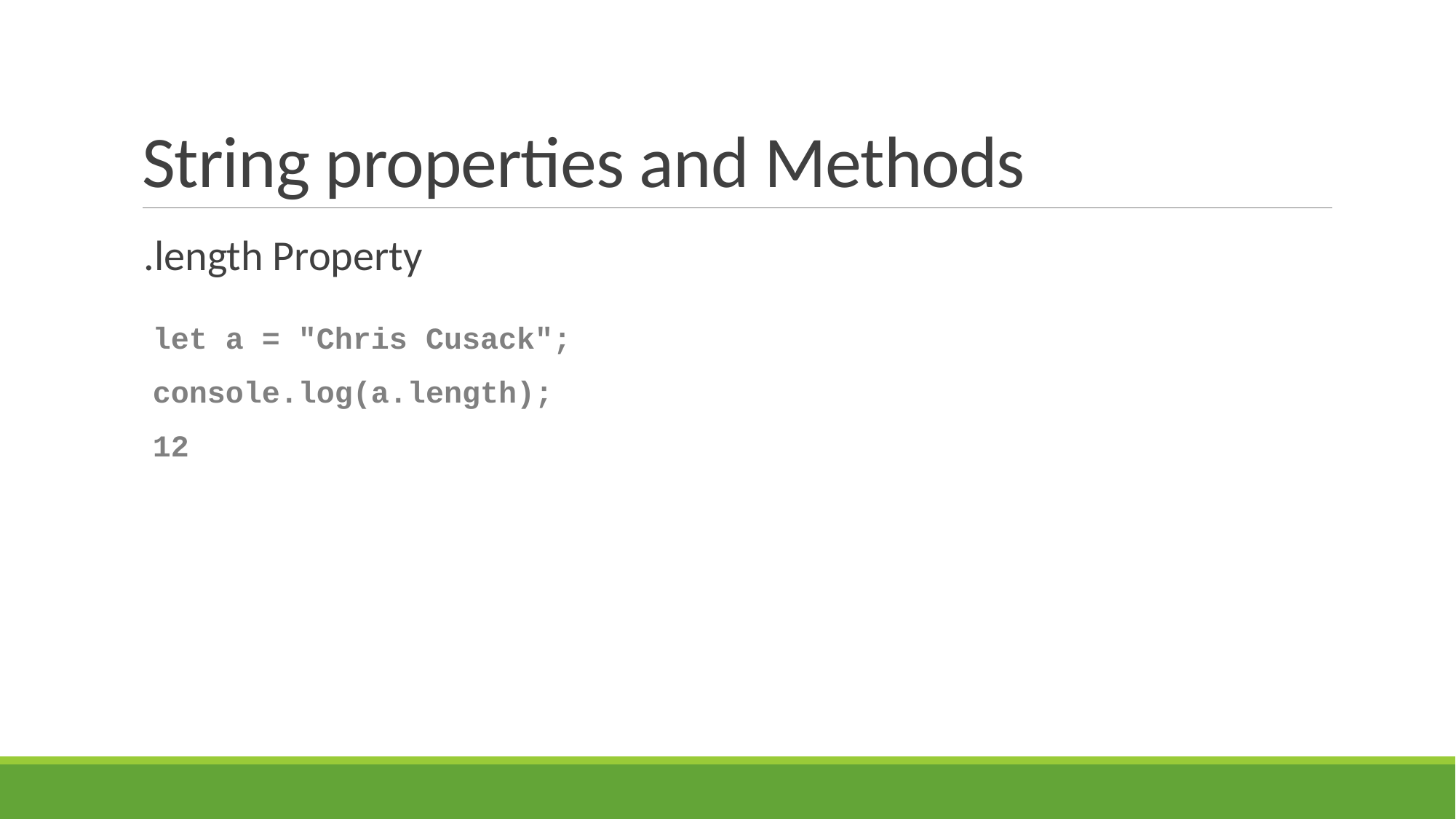

# String properties and Methods
.length Property

let a = "Chris Cusack";
console.log(a.length);
12